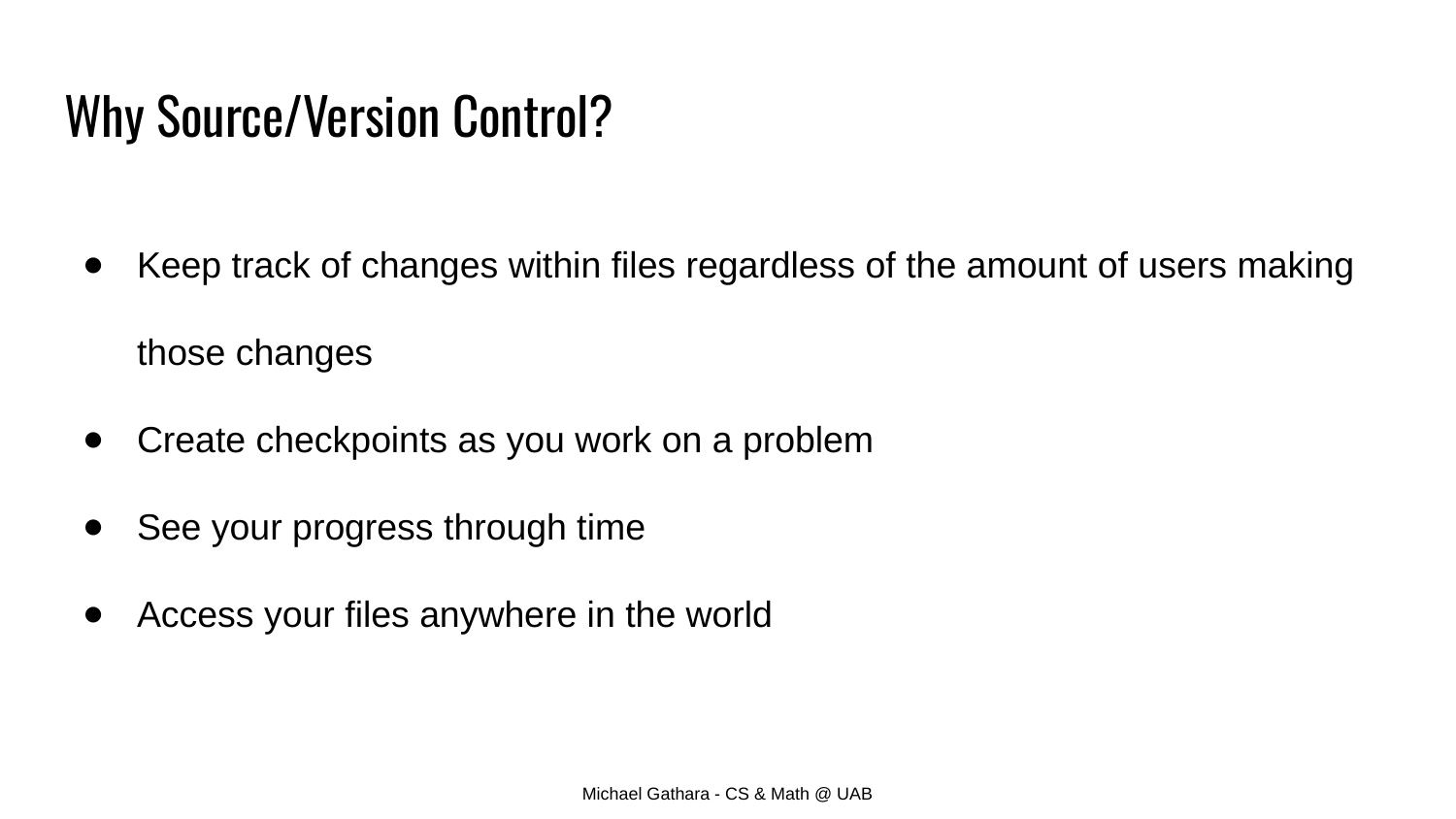

# Why Source/Version Control?
Keep track of changes within files regardless of the amount of users making those changes
Create checkpoints as you work on a problem
See your progress through time
Access your files anywhere in the world
Michael Gathara - CS & Math @ UAB